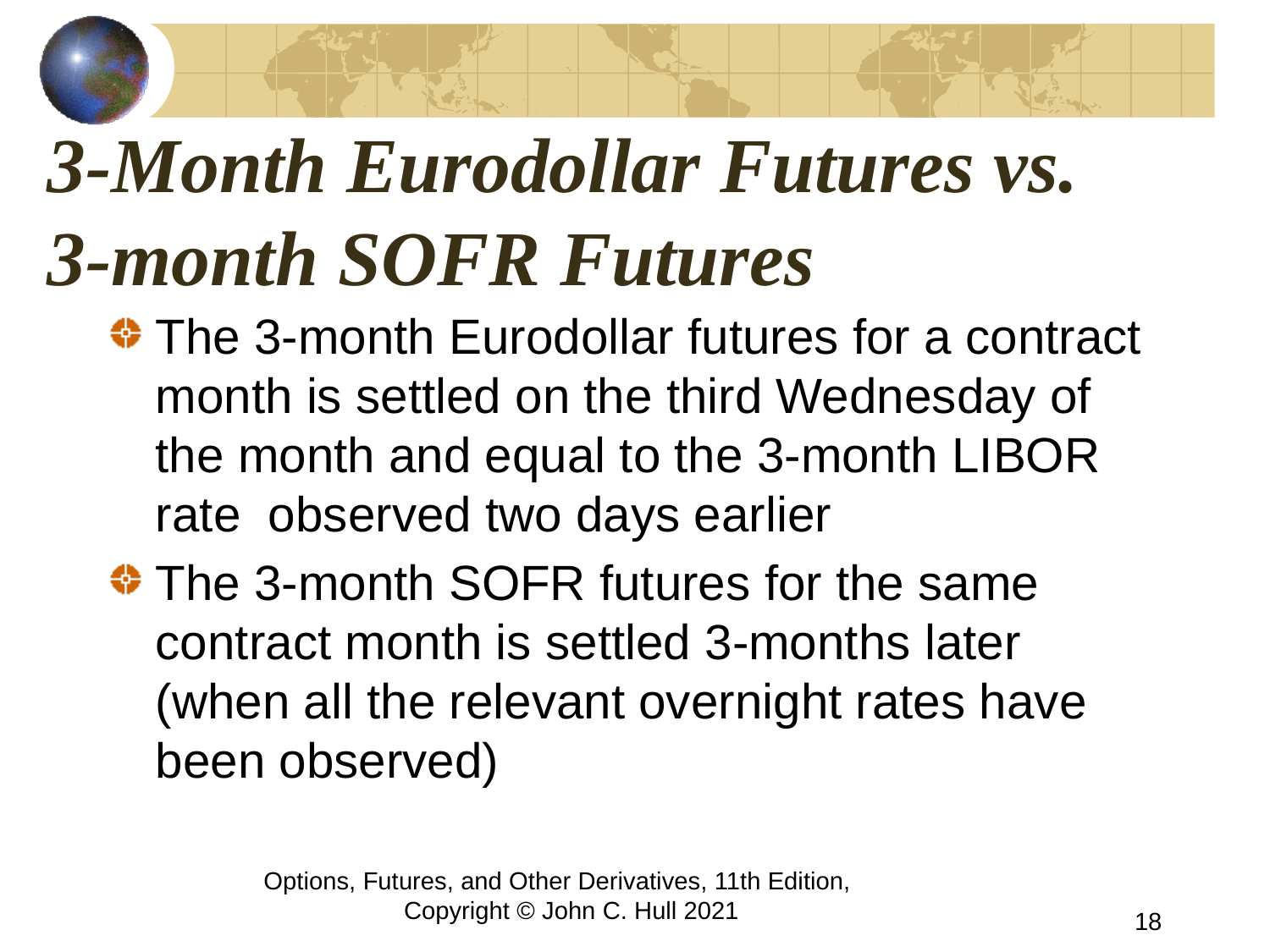

# 3-Month Eurodollar Futures vs. 3-month SOFR Futures
The 3-month Eurodollar futures for a contract month is settled on the third Wednesday of the month and equal to the 3-month LIBOR rate  observed two days earlier
The 3-month SOFR futures for the same contract month is settled 3-months later (when all the relevant overnight rates have been observed)
Options, Futures, and Other Derivatives, 11th Edition,     Copyright © John C. Hull 2021
18